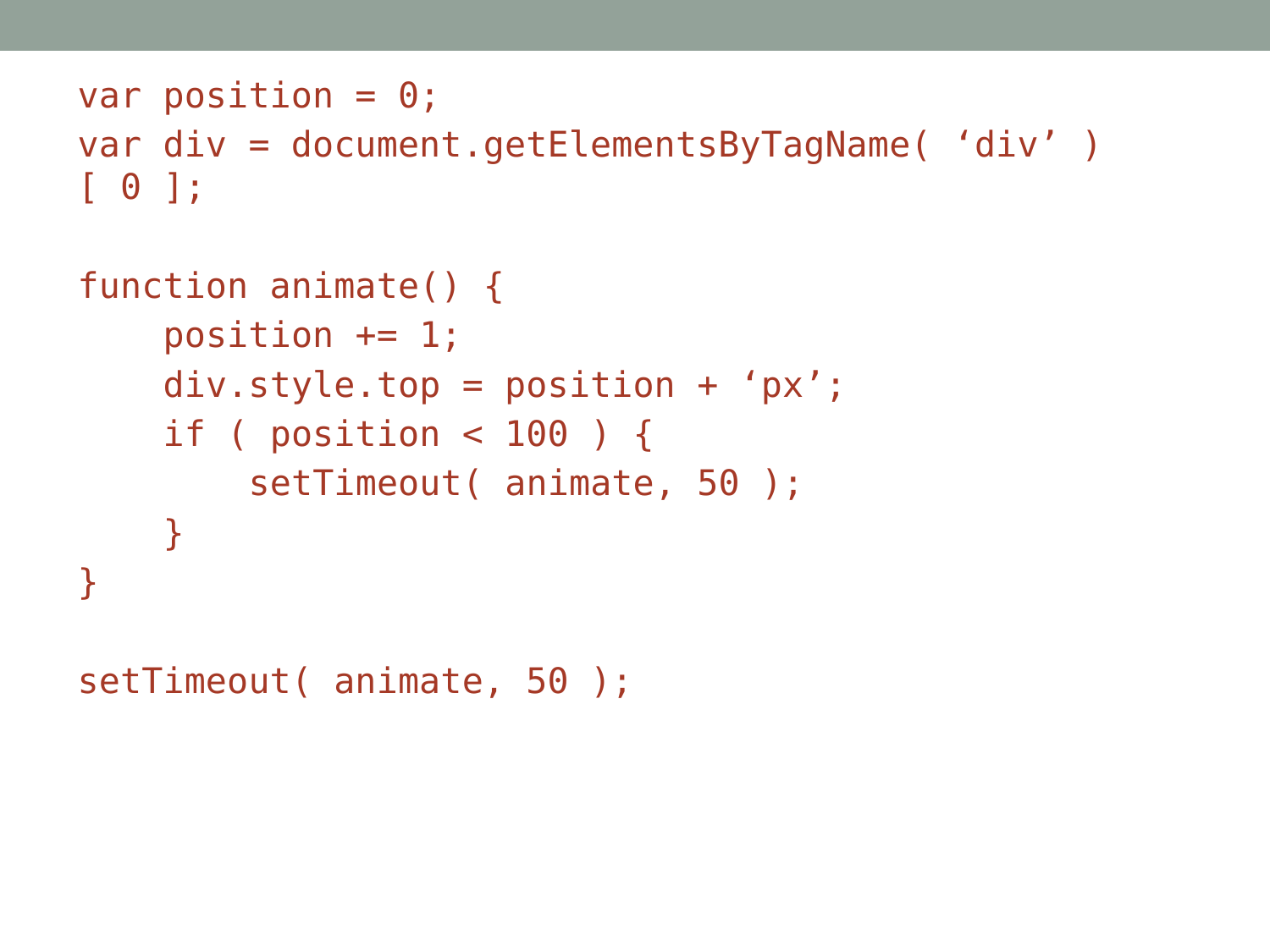

var position = 0;
var div = document.getElementsByTagName( ‘div’ )[ 0 ];

function animate() {
    position += 1;
    div.style.top = position + ‘px’;
    if ( position < 100 ) {
        setTimeout( animate, 50 );
    }
}

setTimeout( animate, 50 );